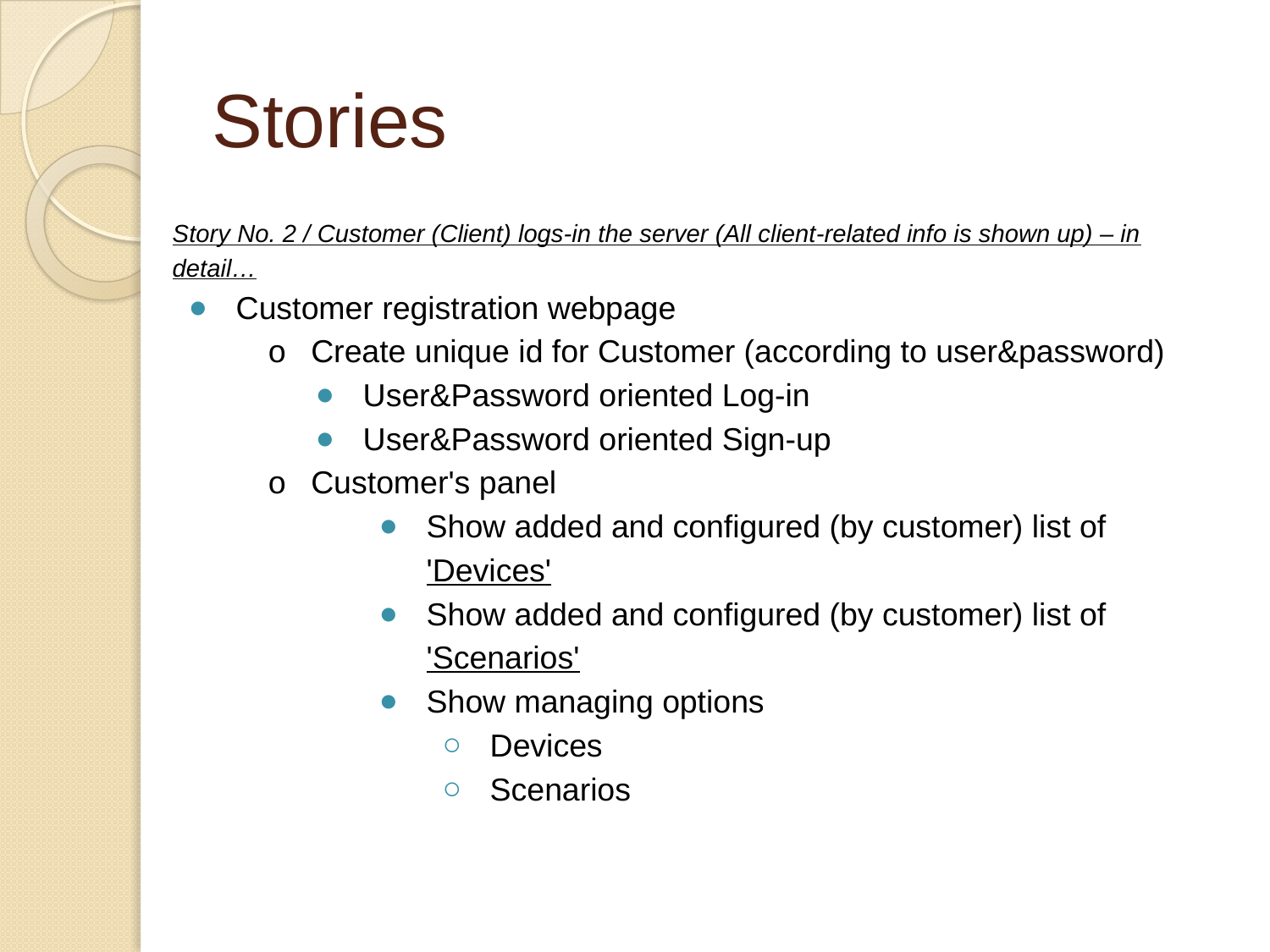

# Stories
Story No. 2 / Customer (Client) logs-in the server (All client-related info is shown up) – in detail…
Customer registration webpage
o   Create unique id for Customer (according to user&password)
User&Password oriented Log-in
User&Password oriented Sign-up
o   Customer's panel
Show added and configured (by customer) list of 'Devices'
Show added and configured (by customer) list of 'Scenarios'
Show managing options
Devices
Scenarios